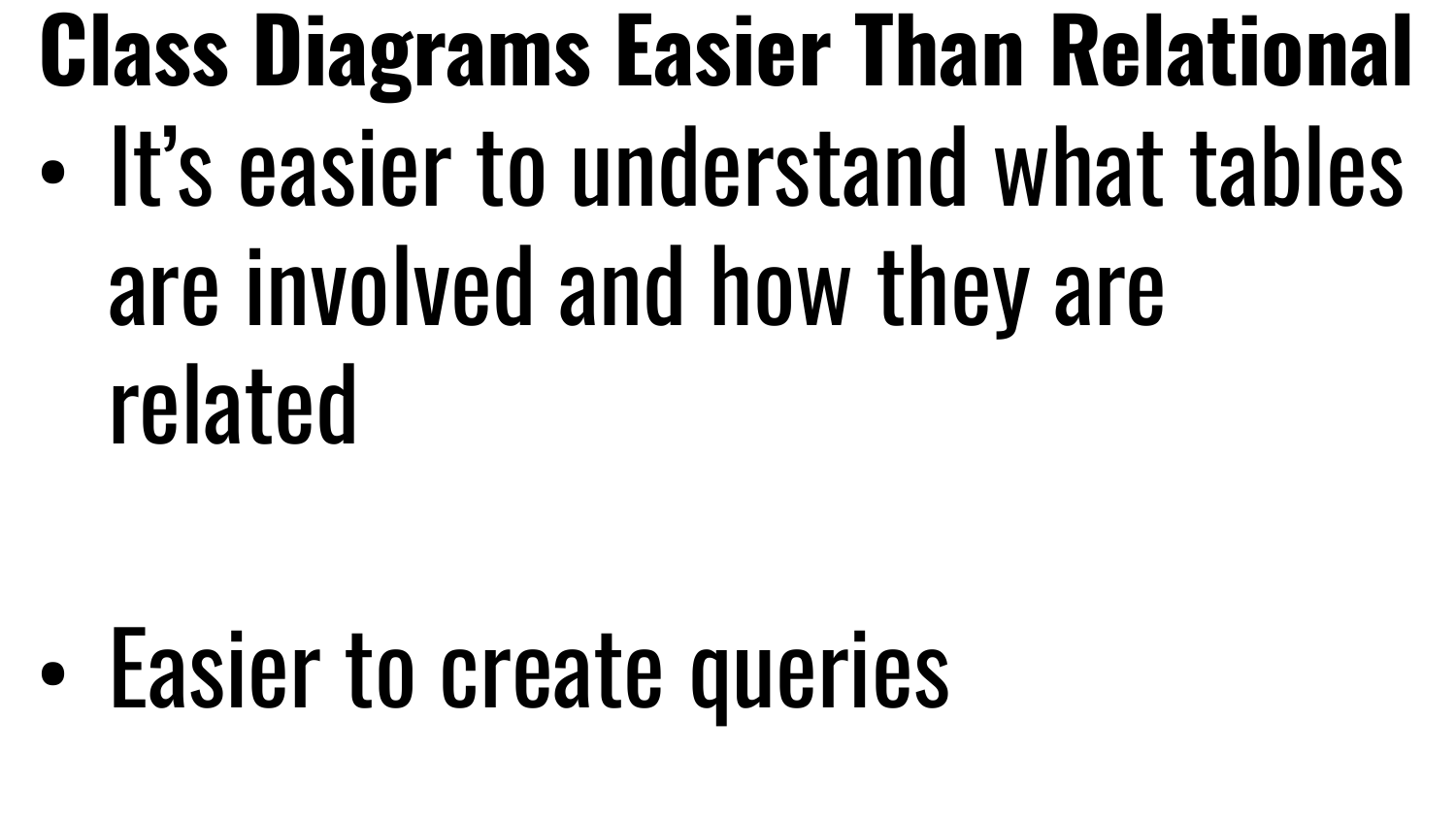

# Class Diagrams Easier Than Relational
It’s easier to understand what tables are involved and how they are related

Easier to create queries